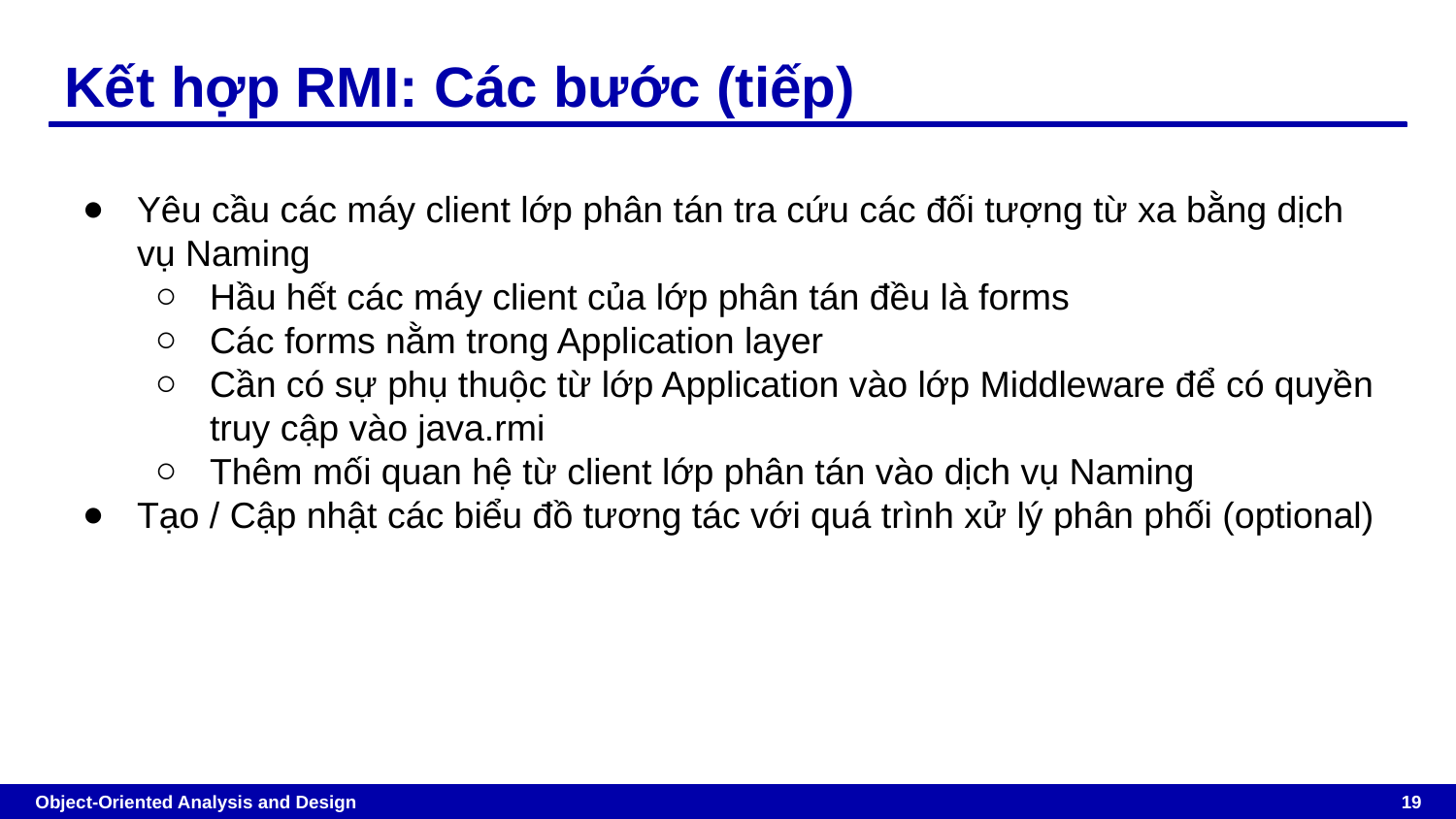

Kết hợp RMI: Các bước (tiếp)

Yêu cầu các máy client lớp phân tán tra cứu các đối tượng từ xa bằng dịch vụ Naming
Hầu hết các máy client của lớp phân tán đều là forms
Các forms nằm trong Application layer
Cần có sự phụ thuộc từ lớp Application vào lớp Middleware để có quyền truy cập vào java.rmi
Thêm mối quan hệ từ client lớp phân tán vào dịch vụ Naming
Tạo / Cập nhật các biểu đồ tương tác với quá trình xử lý phân phối (optional)
19
Object-Oriented Analysis and Design